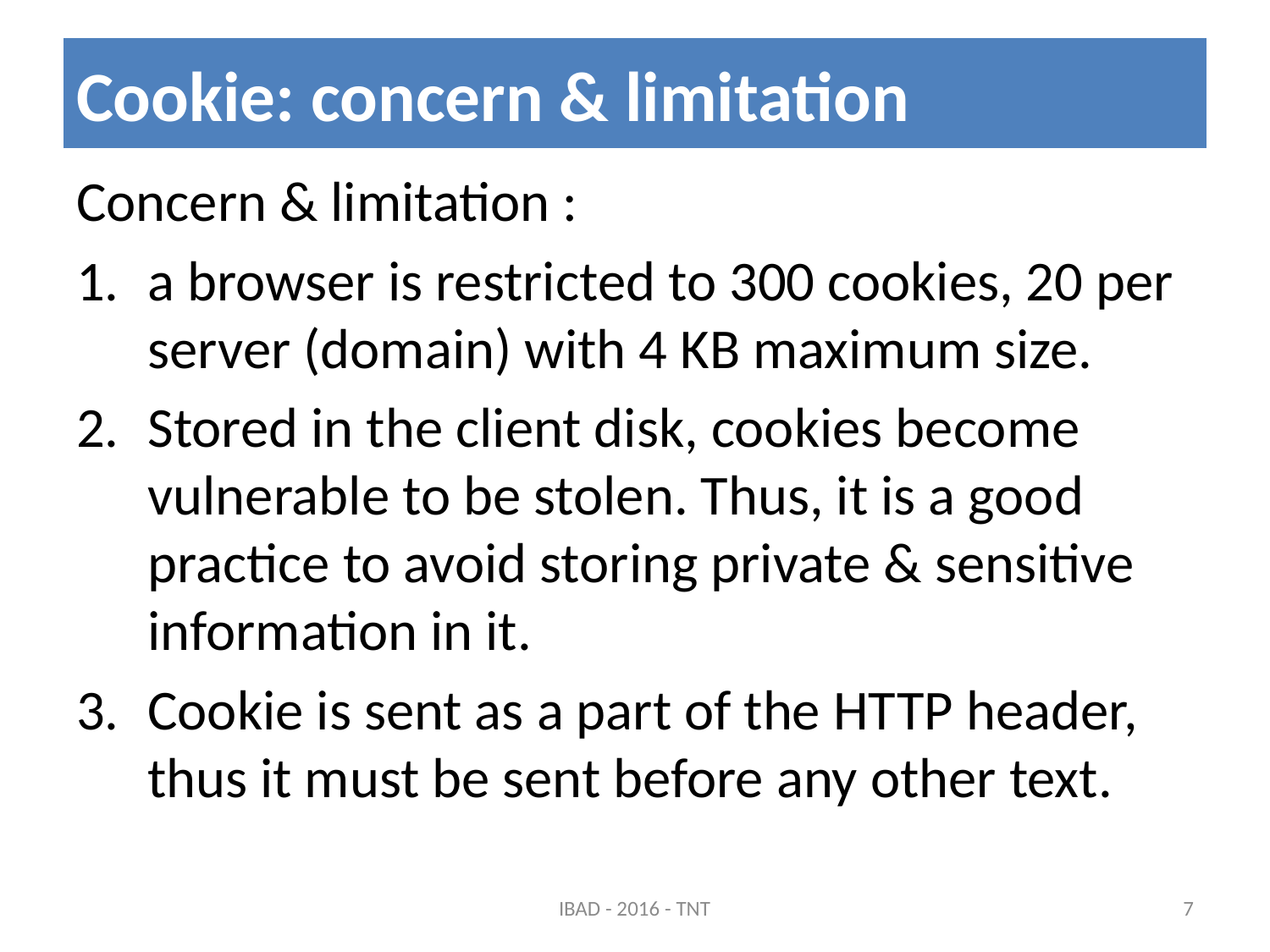

# Cookie: concern & limitation
Concern & limitation :
a browser is restricted to 300 cookies, 20 per server (domain) with 4 KB maximum size.
Stored in the client disk, cookies become vulnerable to be stolen. Thus, it is a good practice to avoid storing private & sensitive information in it.
Cookie is sent as a part of the HTTP header, thus it must be sent before any other text.
IBAD - 2016 - TNT
7